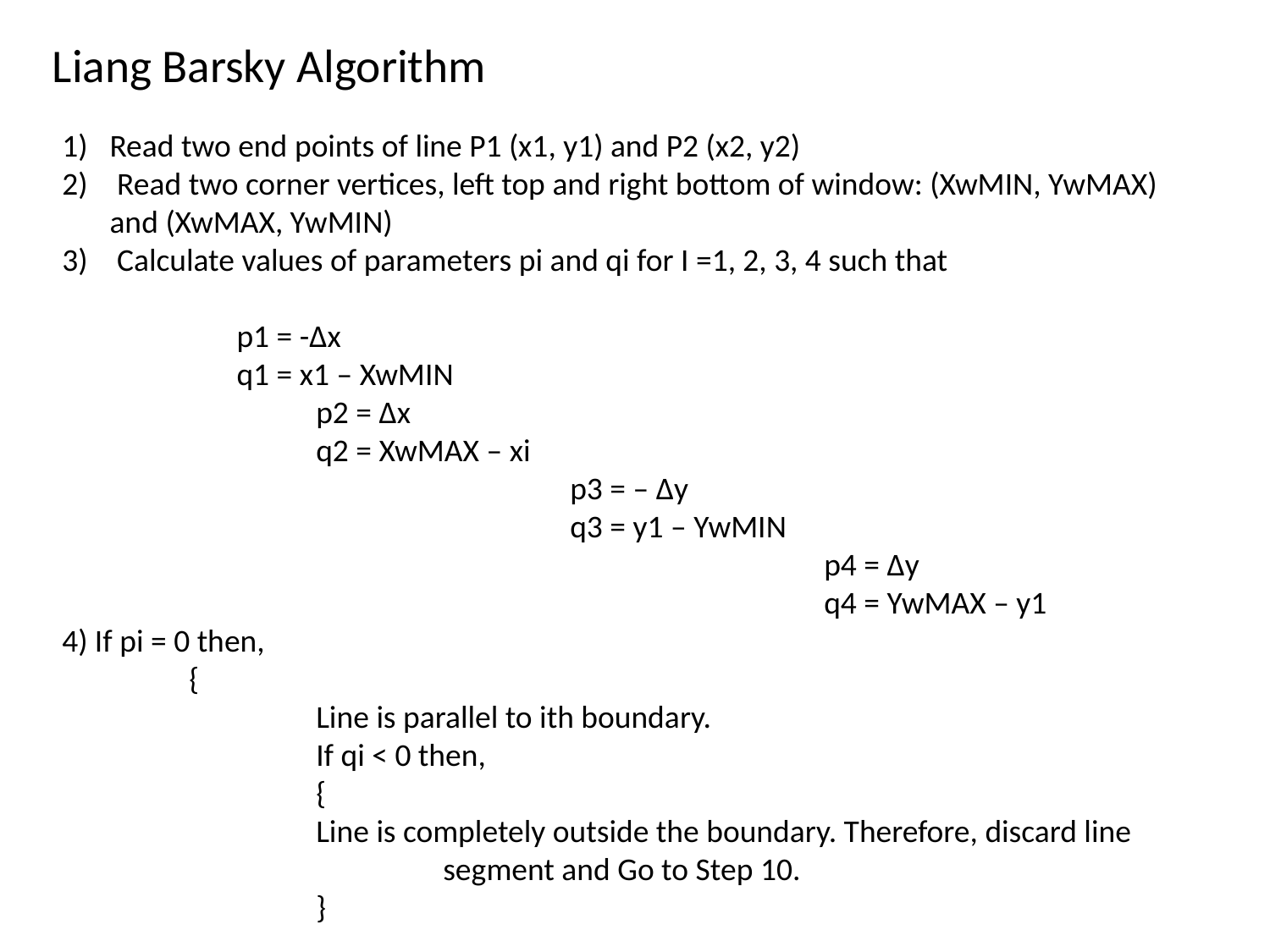

Liang Barsky Algorithm

Read two end points of line P1 (x1, y1) and P2 (x2, y2)
 Read two corner vertices, left top and right bottom of window: (XwMIN, YwMAX) and (XwMAX, YwMIN)
 Calculate values of parameters pi and qi for I =1, 2, 3, 4 such that
	p1 = -Δx
	q1 = x1 – XwMIN
		p2 = Δx
		q2 = XwMAX – xi
				p3 = – Δy
				q3 = y1 – YwMIN
						p4 = Δy
						q4 = YwMAX – y1
4) If pi = 0 then,
	{
		Line is parallel to ith boundary.
		If qi < 0 then,
		{
		Line is completely outside the boundary. Therefore, discard line 			segment and Go to Step 10.
		}